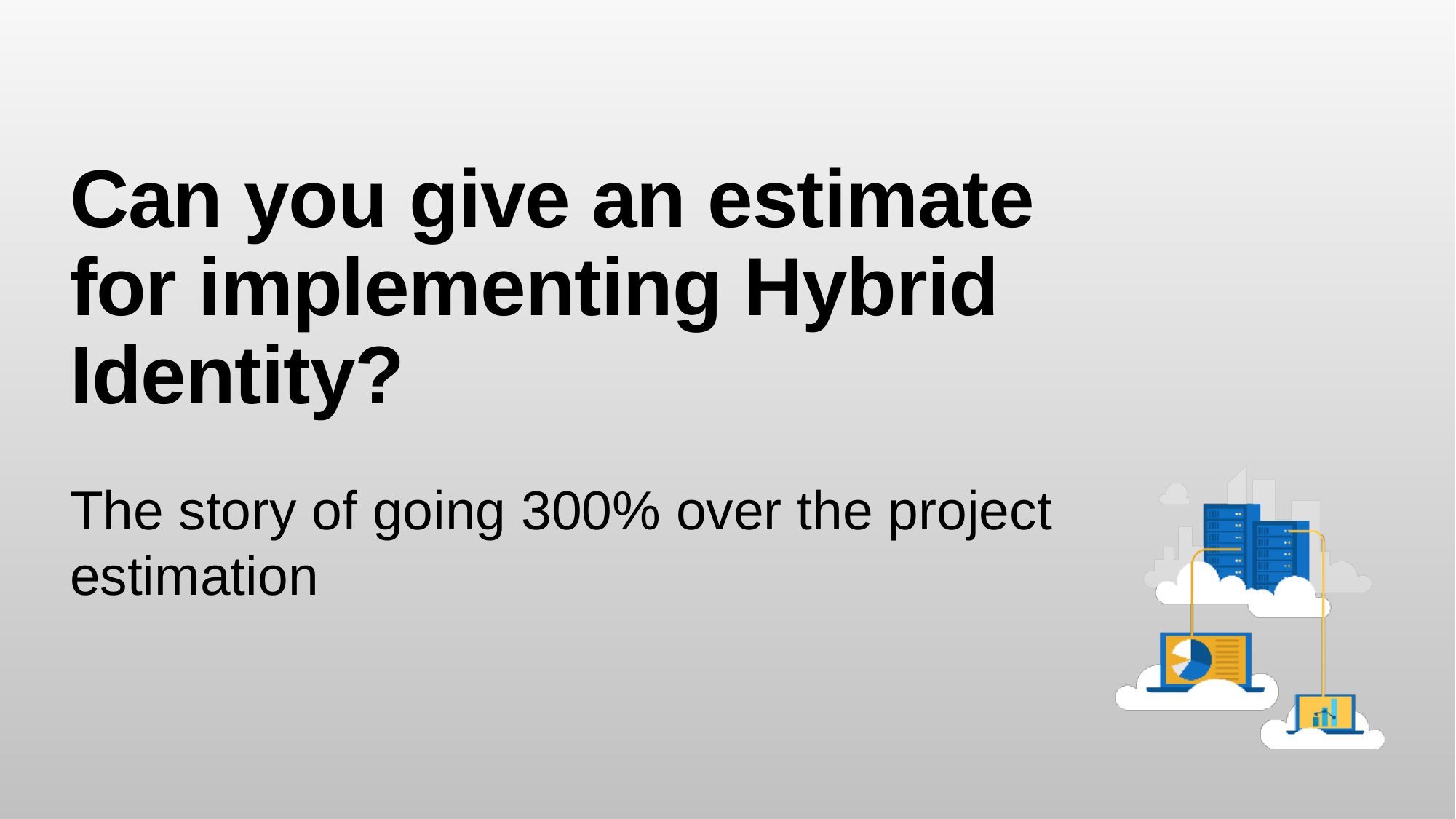

# Can you give an estimate for implementing Hybrid Identity?
The story of going 300% over the project estimation